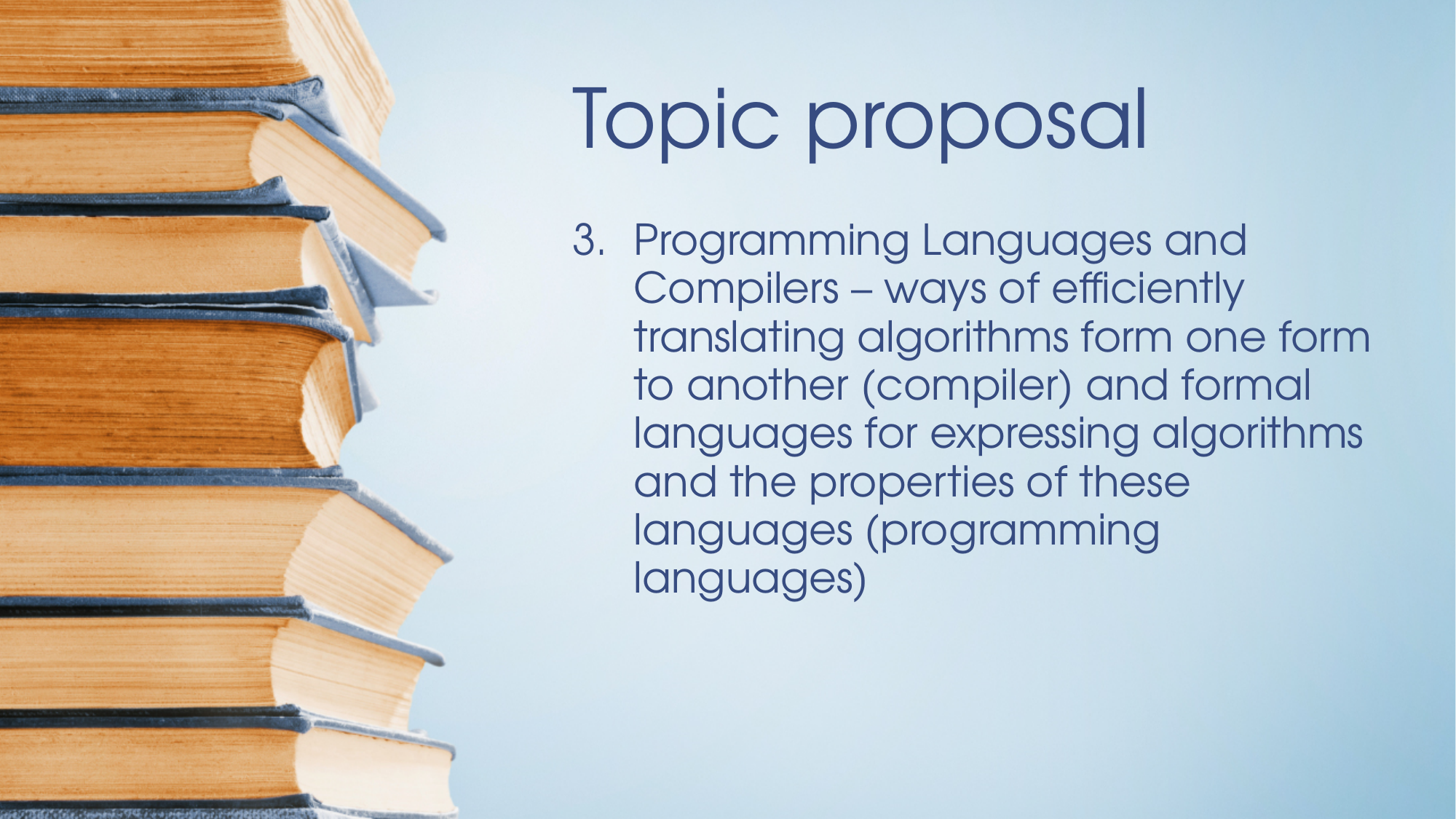

# Topic proposal
Programming Languages and Compilers – ways of efficiently translating algorithms form one form to another (compiler) and formal languages for expressing algorithms and the properties of these languages (programming languages)